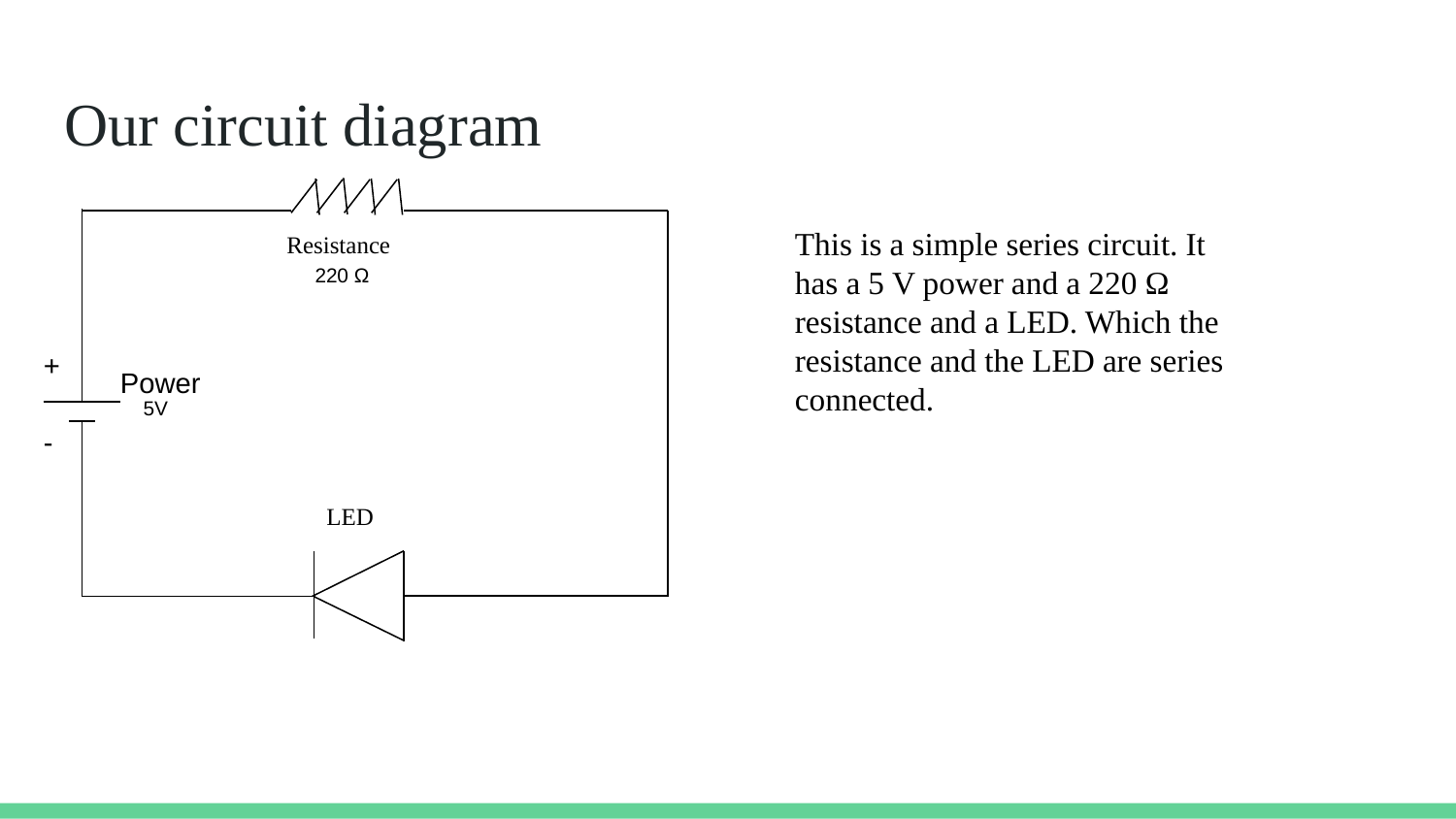

# Our circuit diagram
This is a simple series circuit. It has a 5 V power and a 220 Ω resistance and a LED. Which the resistance and the LED are series connected.
Resistance
220 Ω
+
Power
5V
-
LED